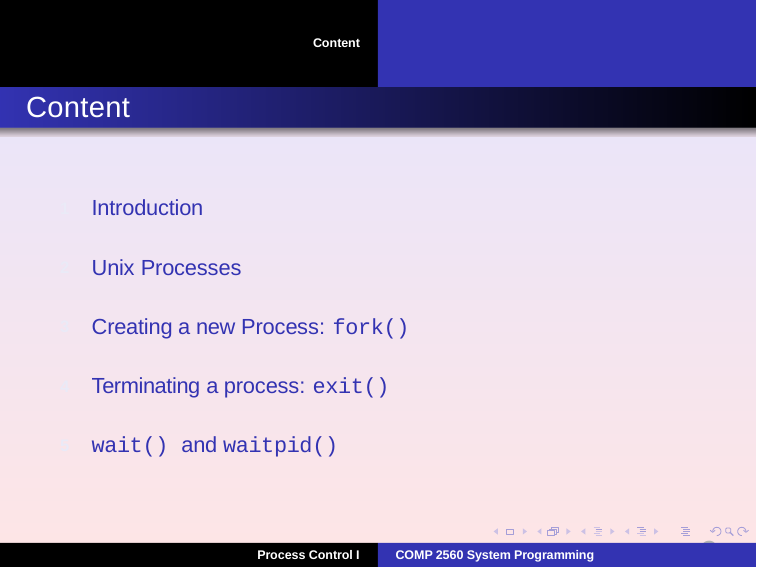

Content

# Content

Introduction
1

Unix Processes
2

Creating a new Process: fork()
3

Terminating a process: exit()
4

wait() and waitpid()
5
2

Process Control I
COMP 2560 System Programming